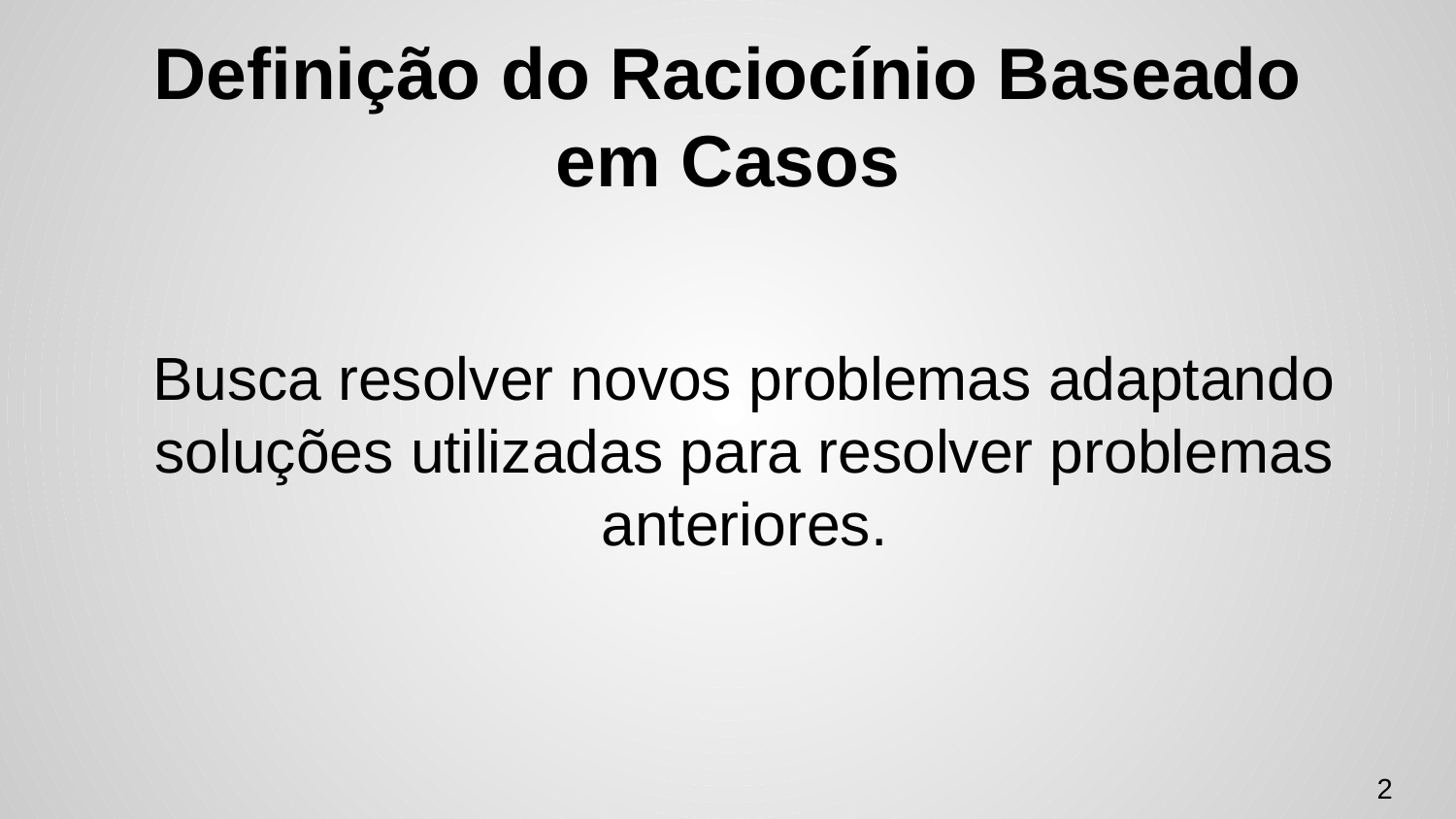

# Definição do Raciocínio Baseado em Casos
Busca resolver novos problemas adaptando soluções utilizadas para resolver problemas anteriores.
2